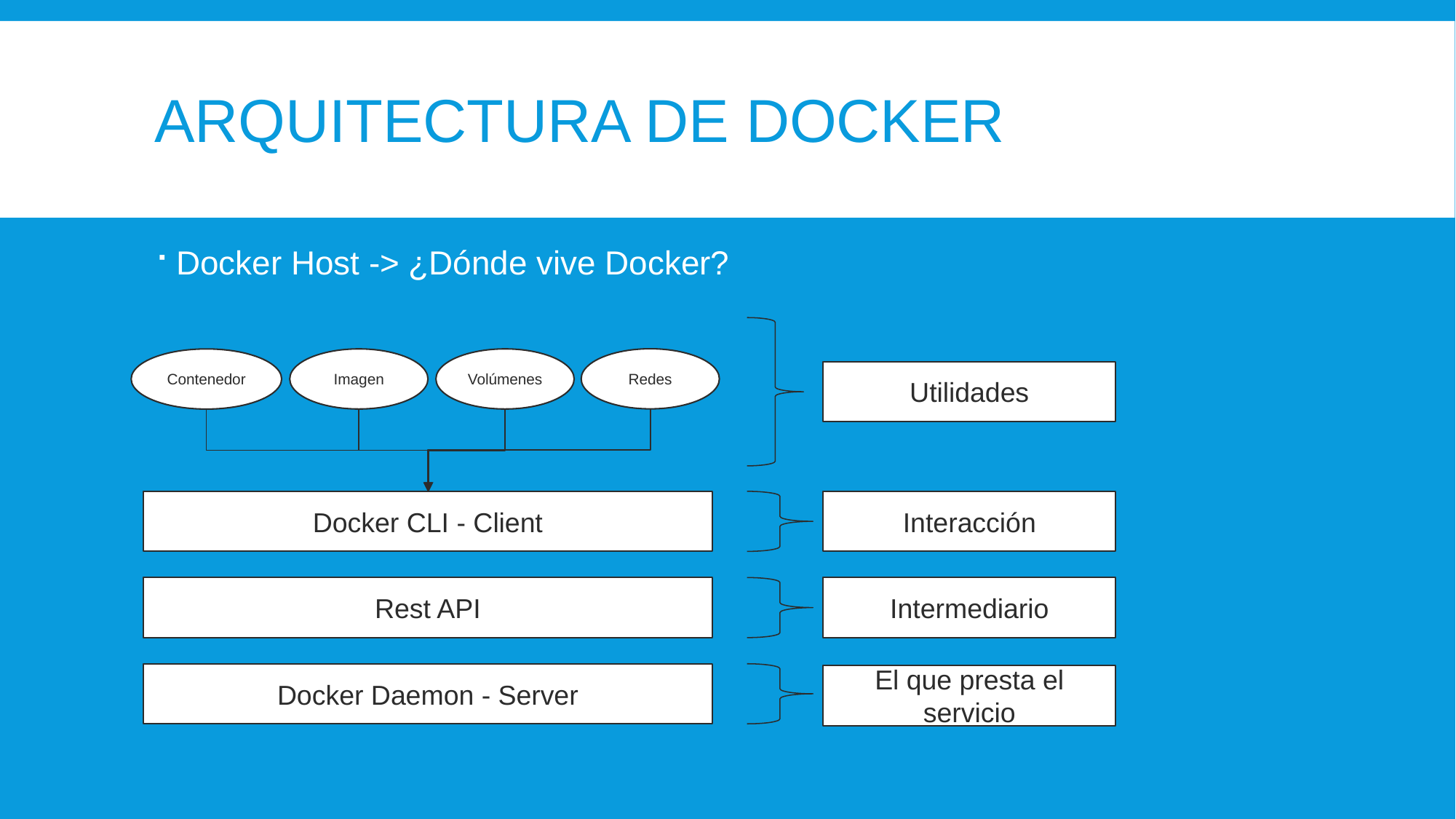

# Arquitectura de Docker
Docker Host -> ¿Dónde vive Docker?

Redes
Contenedor
Volúmenes
Imagen
Utilidades

Interacción
Docker CLI - Client

Intermediario
Rest API

Docker Daemon - Server
El que presta el servicio